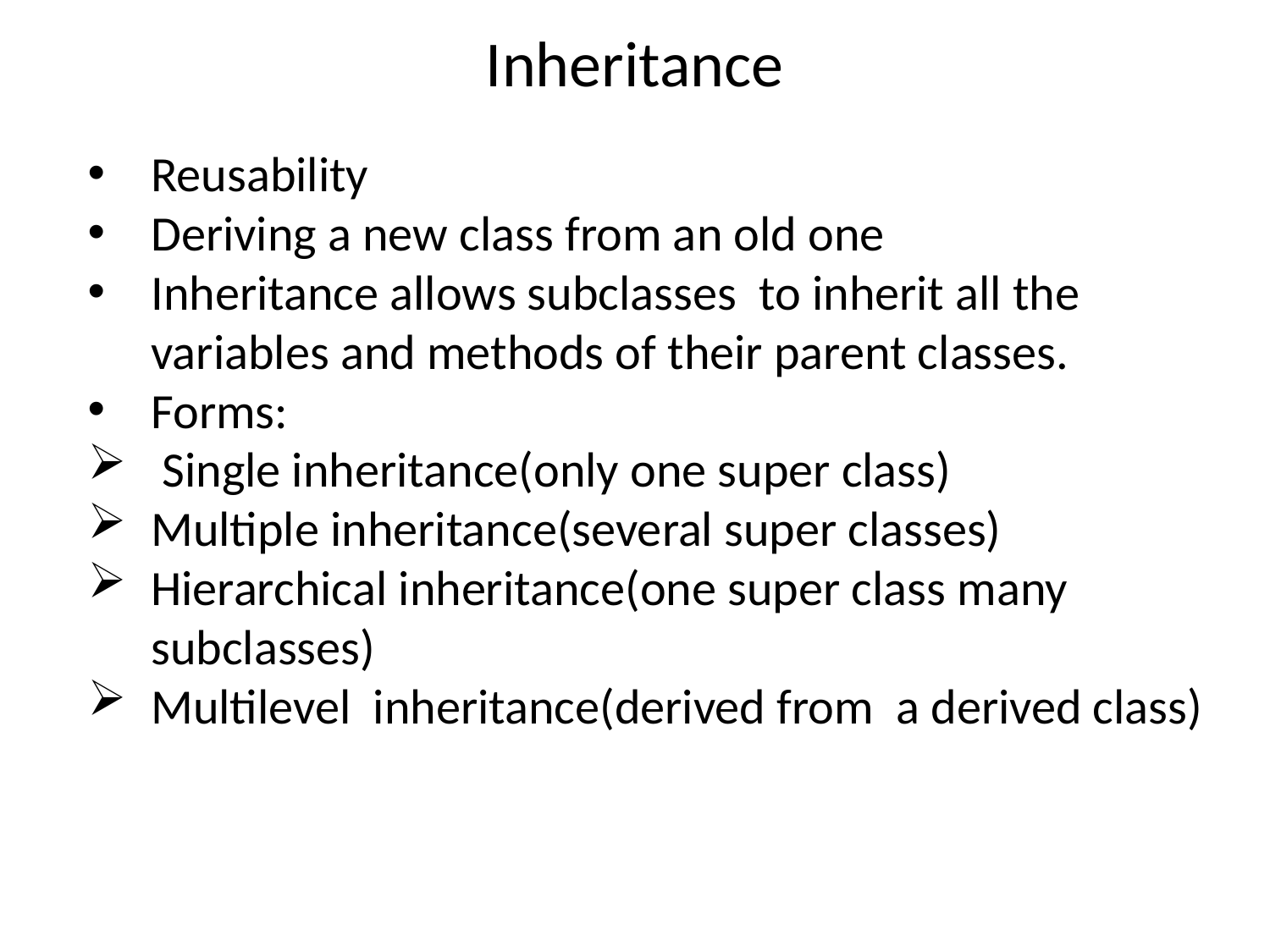

# Inheritance
Reusability
Deriving a new class from an old one
Inheritance allows subclasses  to inherit all the variables and methods of their parent classes.
Forms:
 Single inheritance(only one super class)
Multiple inheritance(several super classes)
Hierarchical inheritance(one super class many subclasses)
Multilevel  inheritance(derived from  a derived class)